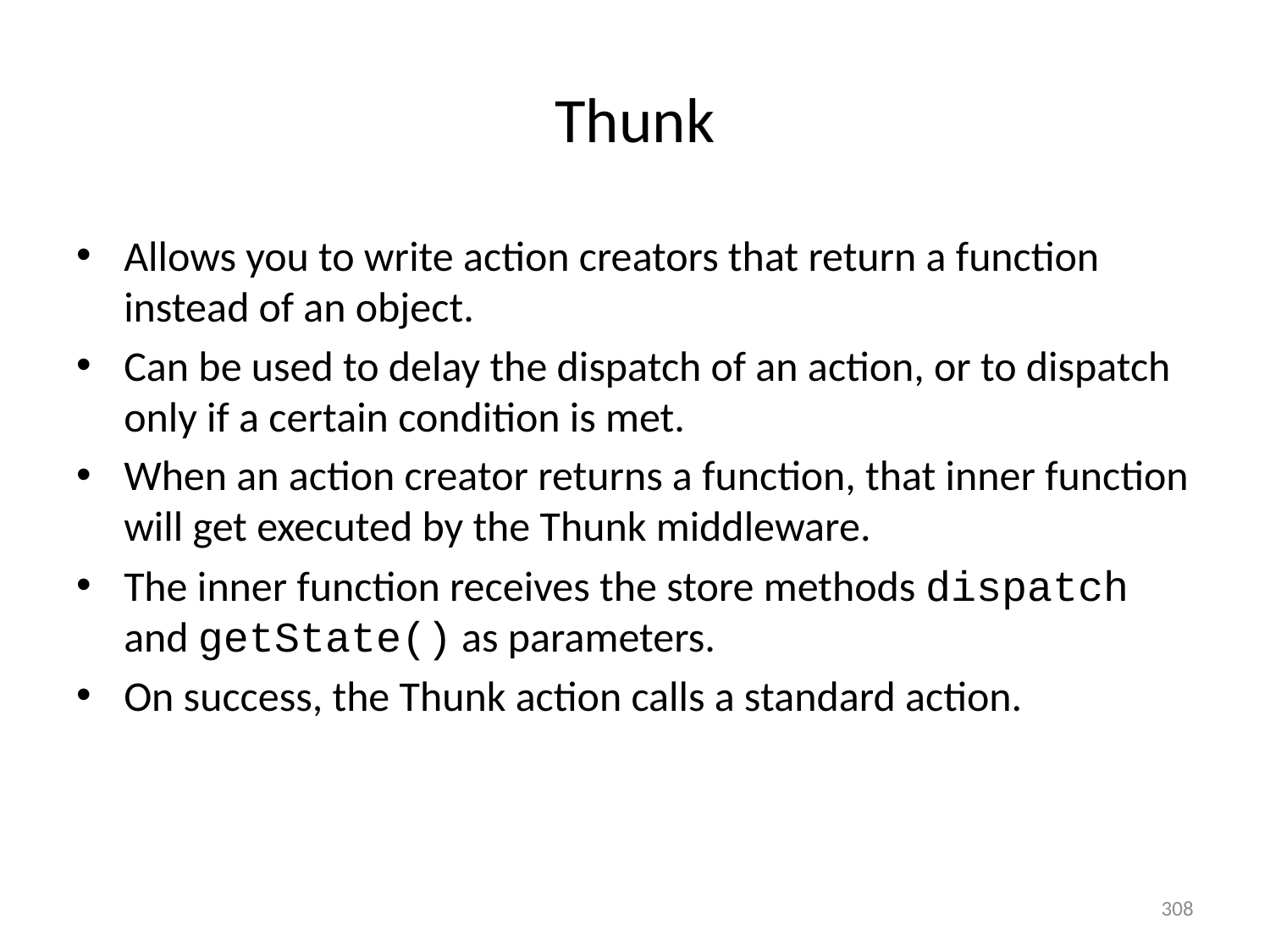

# Thunk
Allows you to write action creators that return a function instead of an object.
Can be used to delay the dispatch of an action, or to dispatch only if a certain condition is met.
When an action creator returns a function, that inner function will get executed by the Thunk middleware.
The inner function receives the store methods dispatch and getState() as parameters.
On success, the Thunk action calls a standard action.
308